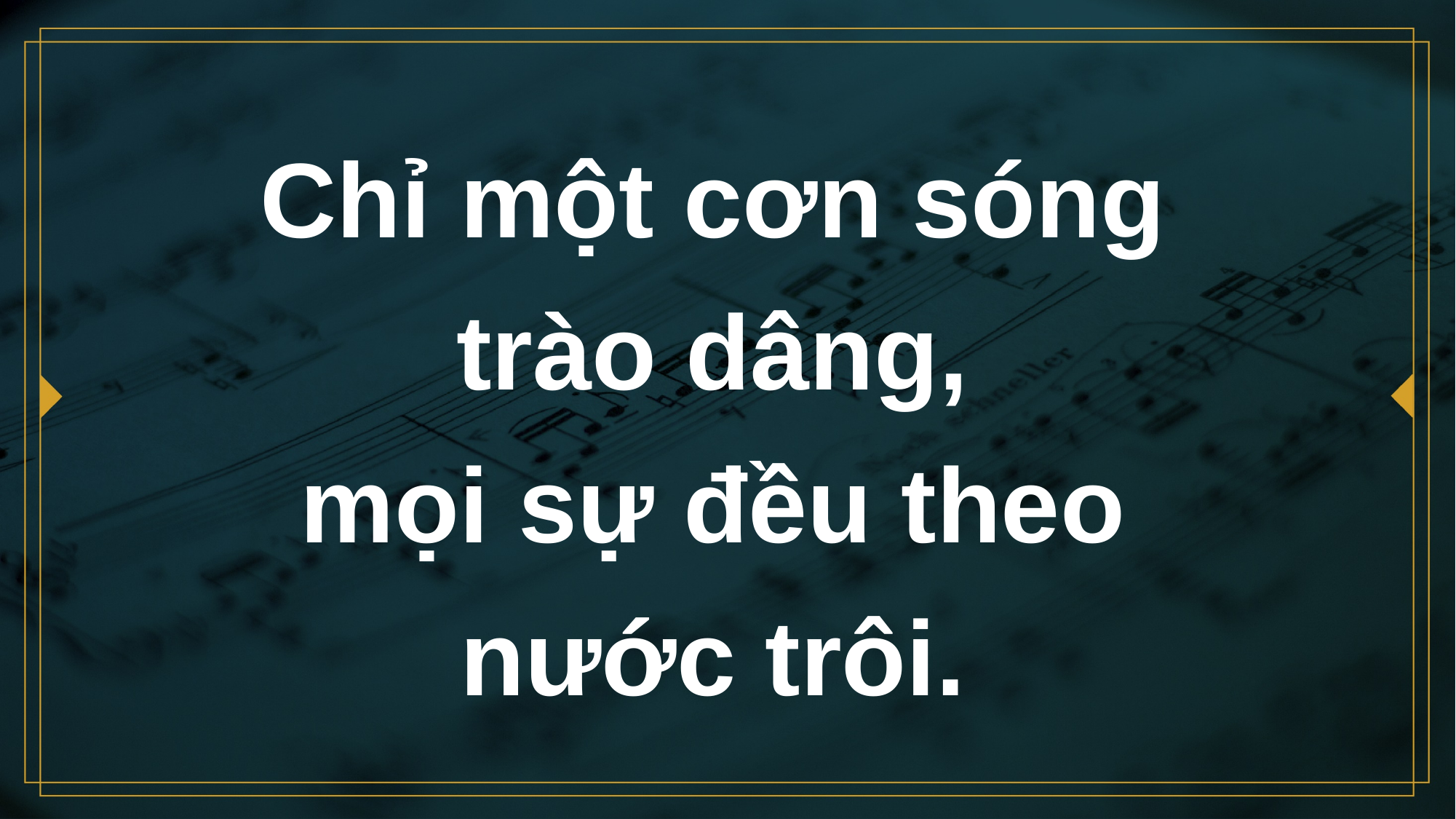

# Chỉ một cơn sóng trào dâng,
mọi sự đều theo
nước trôi.